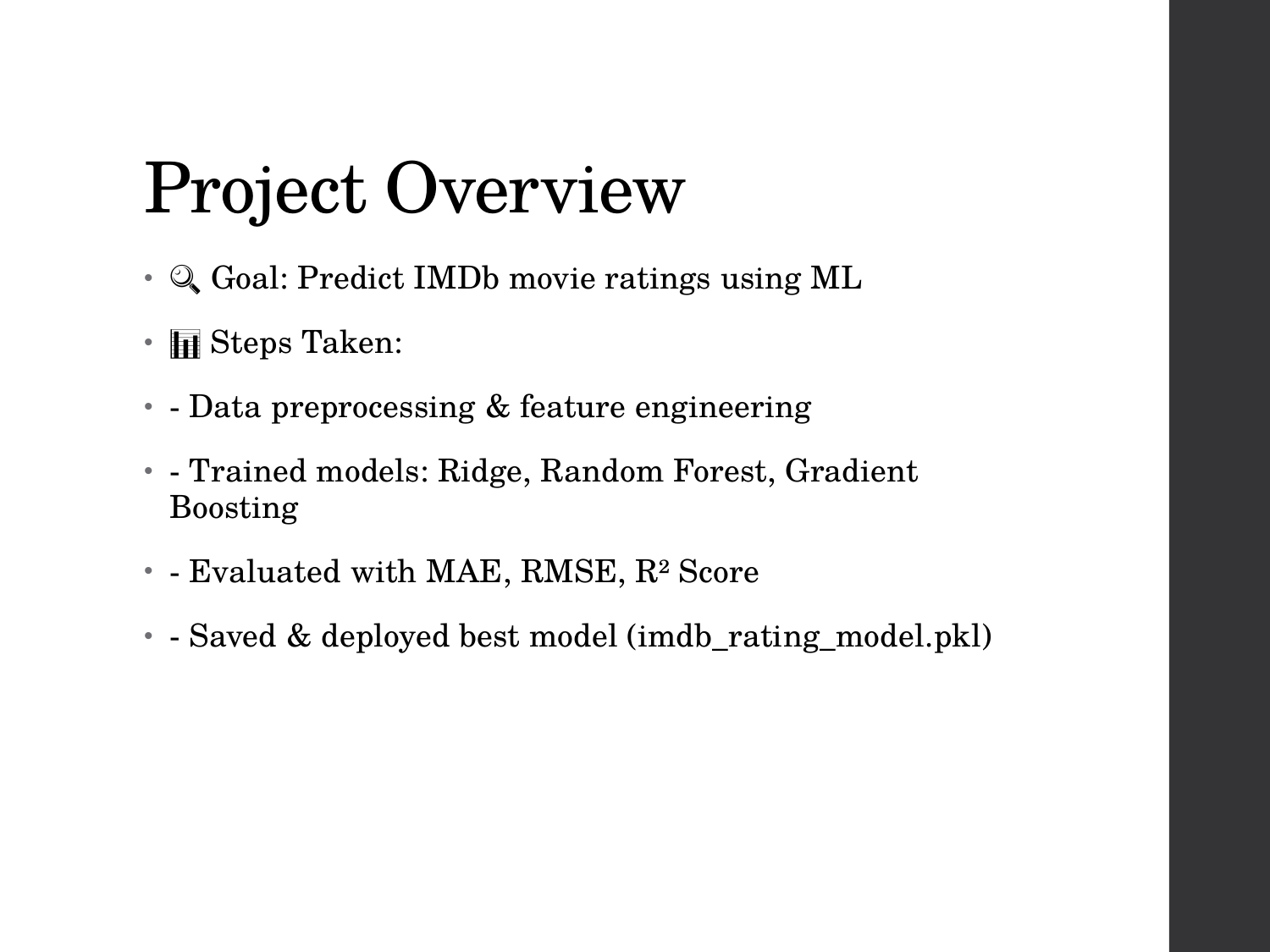

# Project Overview
🔍 Goal: Predict IMDb movie ratings using ML
📊 Steps Taken:
- Data preprocessing & feature engineering
- Trained models: Ridge, Random Forest, Gradient Boosting
- Evaluated with MAE, RMSE, R² Score
- Saved & deployed best model (imdb_rating_model.pkl)